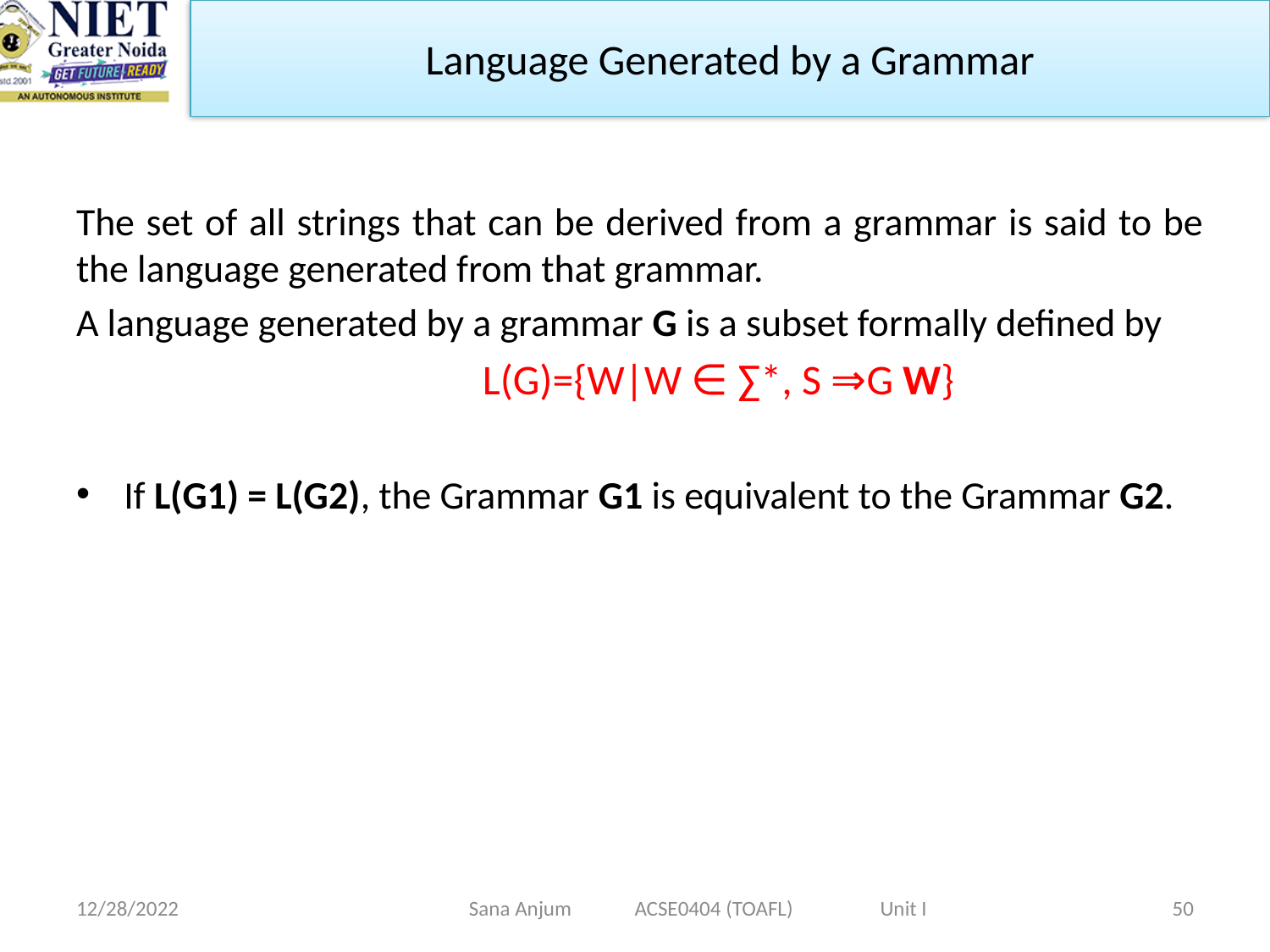

Language Generated by a Grammar
The set of all strings that can be derived from a grammar is said to be the language generated from that grammar.
A language generated by a grammar G is a subset formally defined by
                  L(G)={W|W ∈ ∑*, S ⇒G W}

If L(G1) = L(G2), the Grammar G1 is equivalent to the Grammar G2.

12/28/2022
Sana Anjum             ACSE0404 (TOAFL)                  Unit I
50